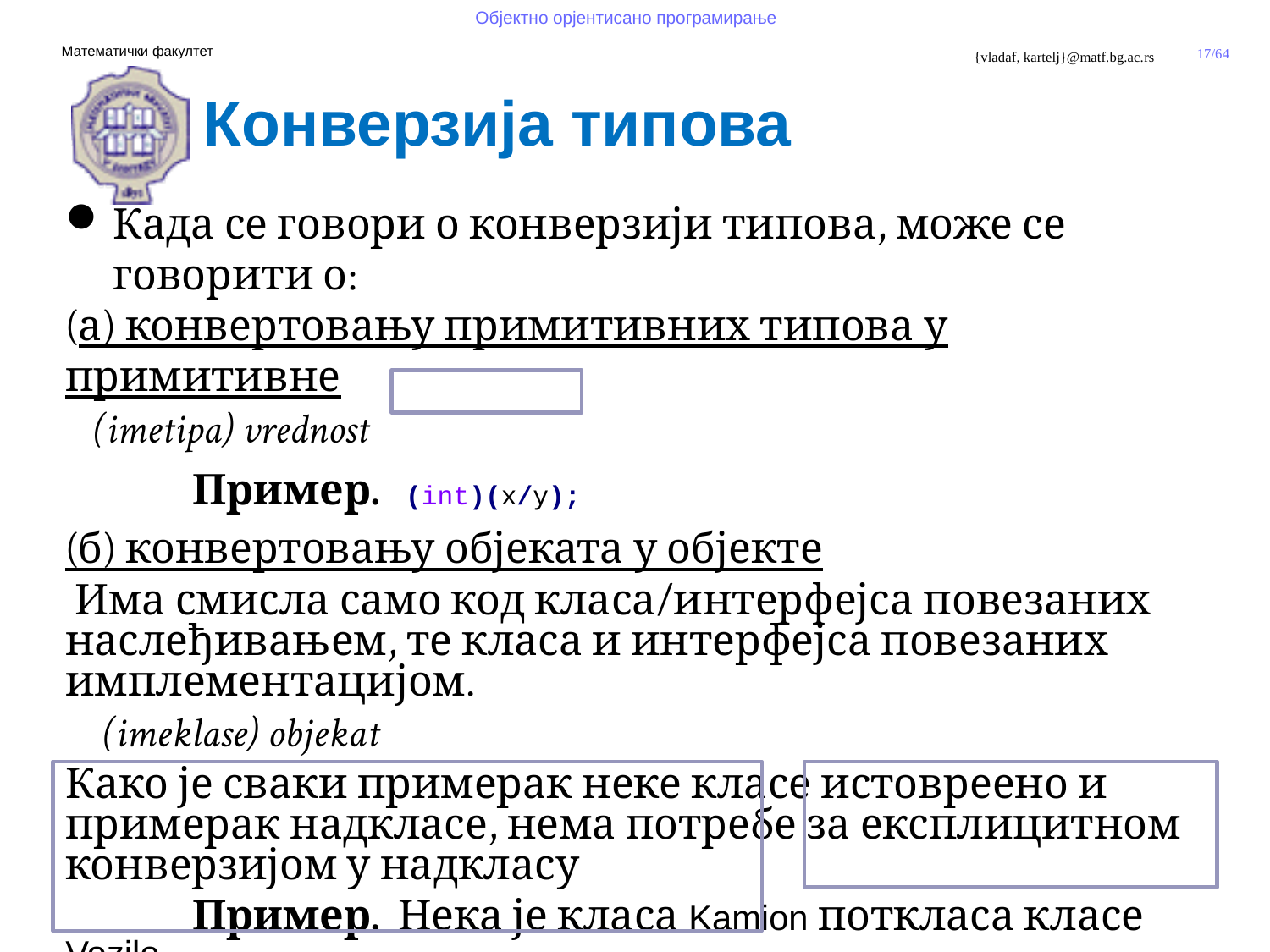

Конверзија типова
Када се говори о конверзији типова, може се говорити о:
(а) конвертовању примитивних типова у примитивне
   (imetipa) vrednost
	Пример.   (int)(x/y);
(б) конвертовању објеката у објекте
 Има смисла само код класа/интерфејса повезаних наслеђивањем, те класа и интерфејса повезаних имплементацијом.
    (imeklase) objekat
Како је сваки примерак неке класе истовреено и примерак надкласе, нема потребе за експлицитном конверзијом у надкласу
	Пример.  Нека је класа Kamion поткласа класе Vozilo
Vozilo x; 					Vozilo x = new Kamion();
Kamion y; 					Kamion y;
y = new Kamion(); 				y = (Kamion) x;
X = y; // Eksplicitna konverzija nеpotrebna